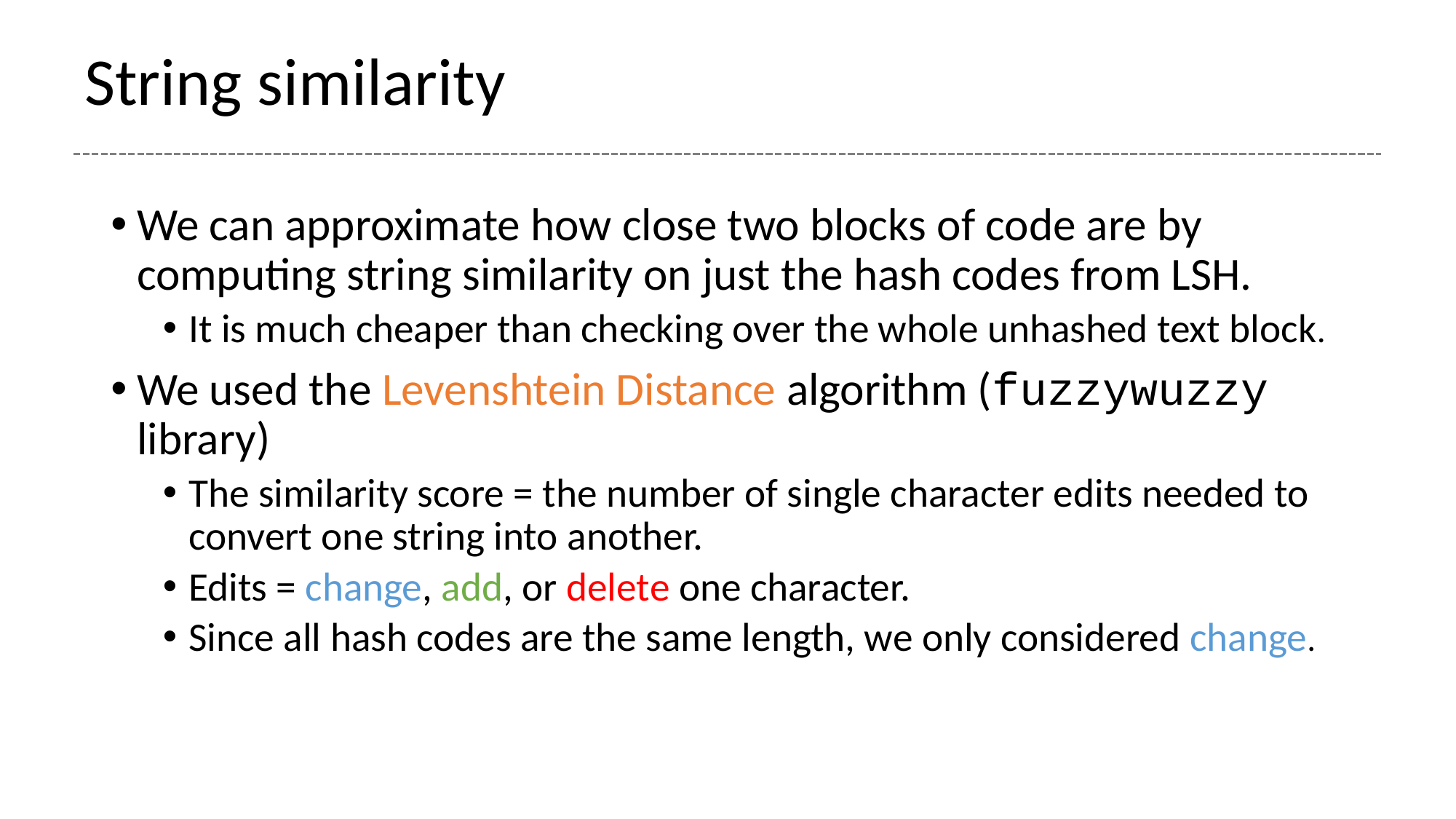

# String similarity
We can approximate how close two blocks of code are by computing string similarity on just the hash codes from LSH.
It is much cheaper than checking over the whole unhashed text block.
We used the Levenshtein Distance algorithm (fuzzywuzzy library)
The similarity score = the number of single character edits needed to convert one string into another.
Edits = change, add, or delete one character.
Since all hash codes are the same length, we only considered change.